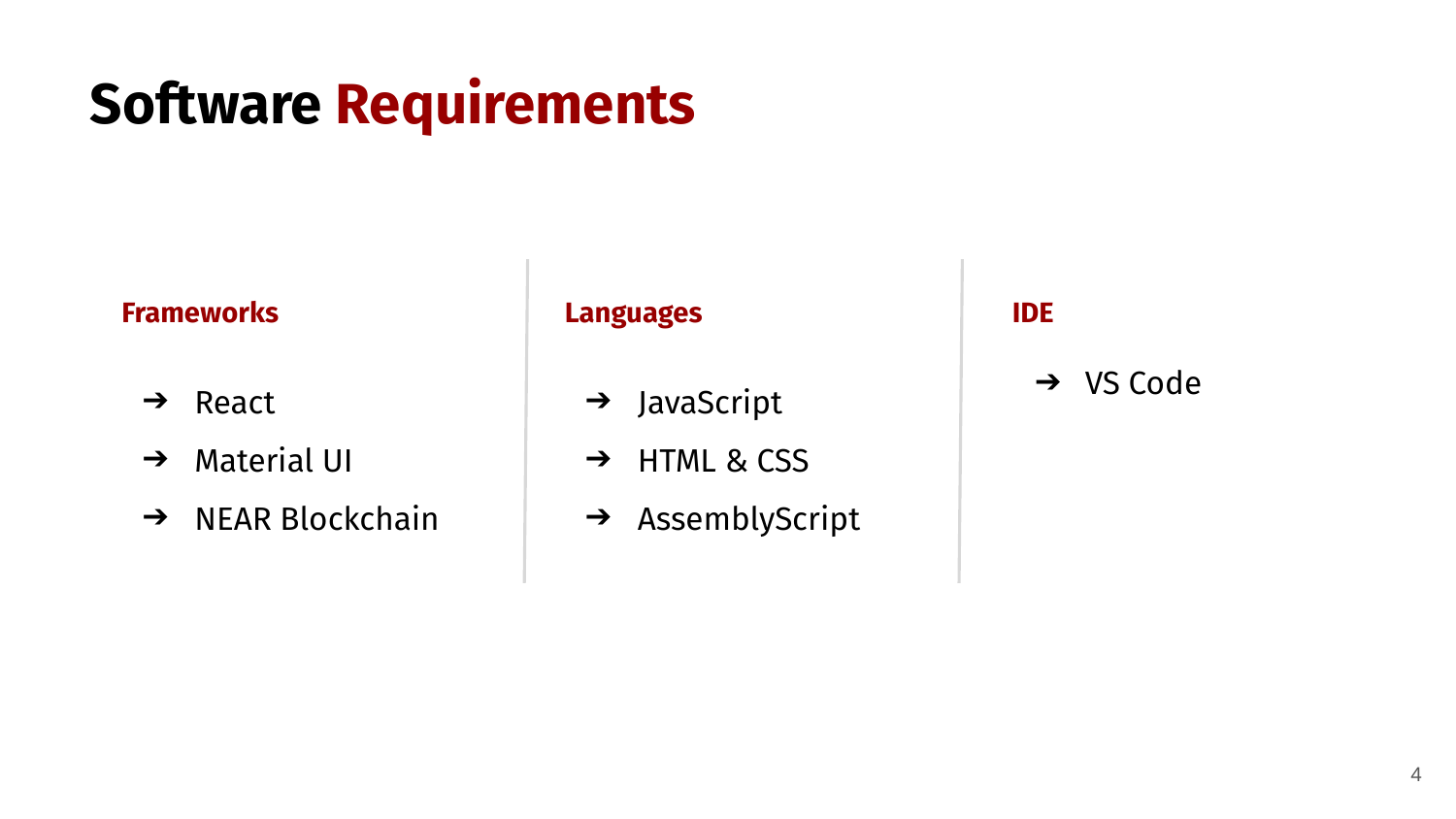

Software Requirements

Frameworks

React
Material UI
NEAR Blockchain

Languages

JavaScript
HTML & CSS
AssemblyScript
IDE

VS Code

4